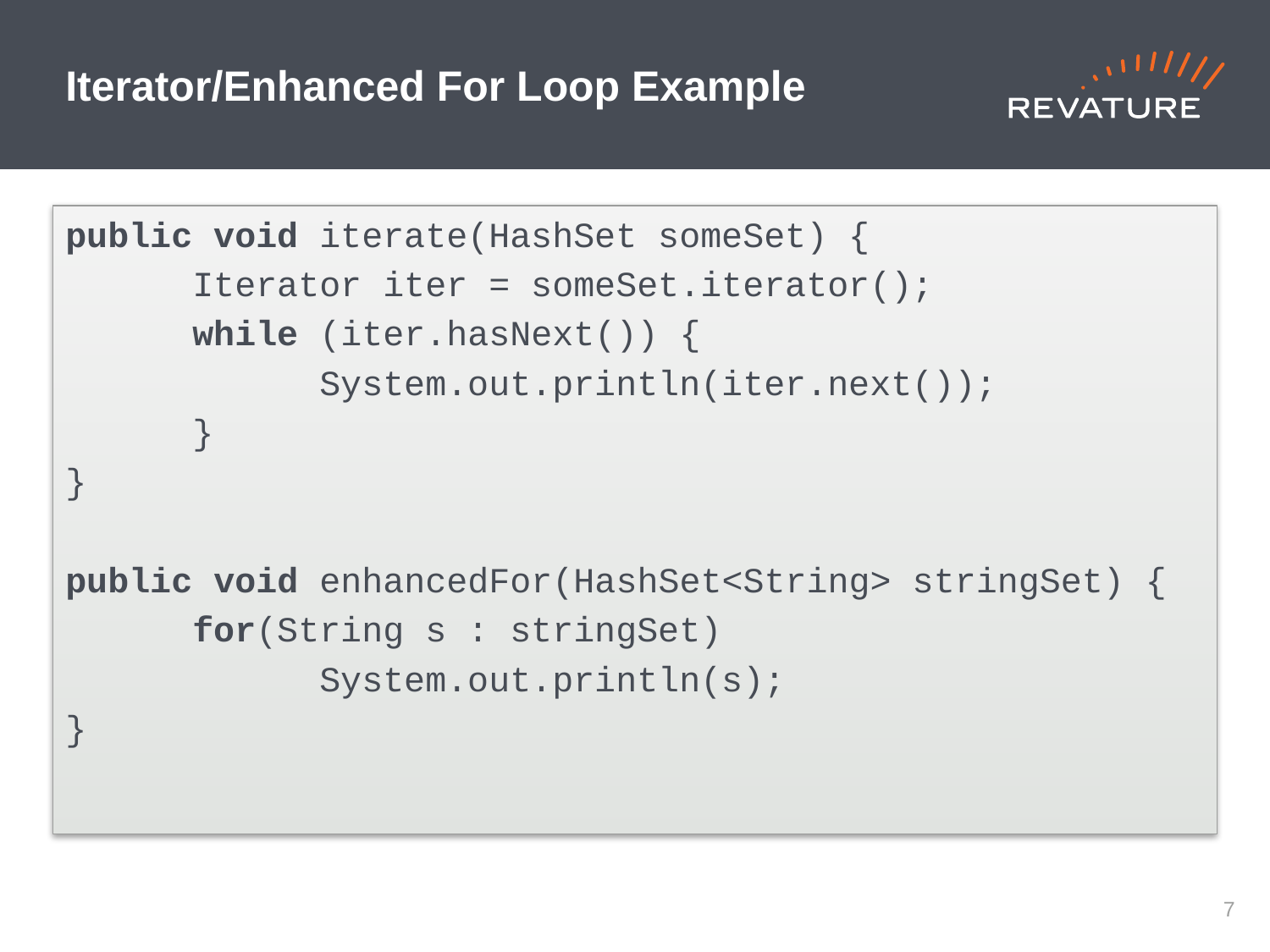

# Iterator/Enhanced For Loop Example
public void iterate(HashSet someSet) {
	Iterator iter = someSet.iterator();
	while (iter.hasNext()) {
		System.out.println(iter.next());
	}
}

public void enhancedFor(HashSet<String> stringSet) {
	for(String s : stringSet)
		System.out.println(s);
}
7